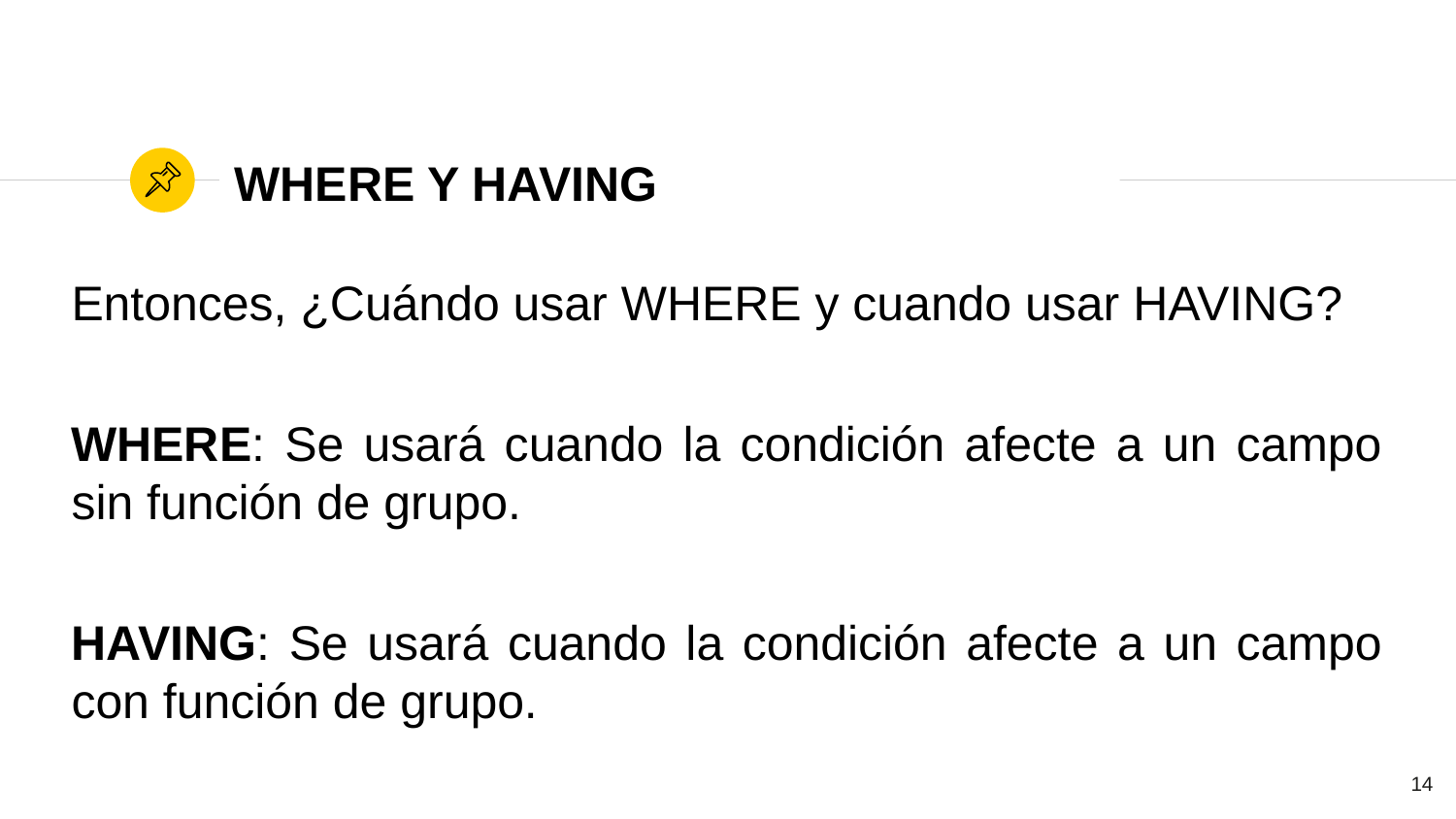

# WHERE Y HAVING

Entonces, ¿Cuándo usar WHERE y cuando usar HAVING?

WHERE: Se usará cuando la condición afecte a un campo sin función de grupo.

HAVING: Se usará cuando la condición afecte a un campo con función de grupo.

14